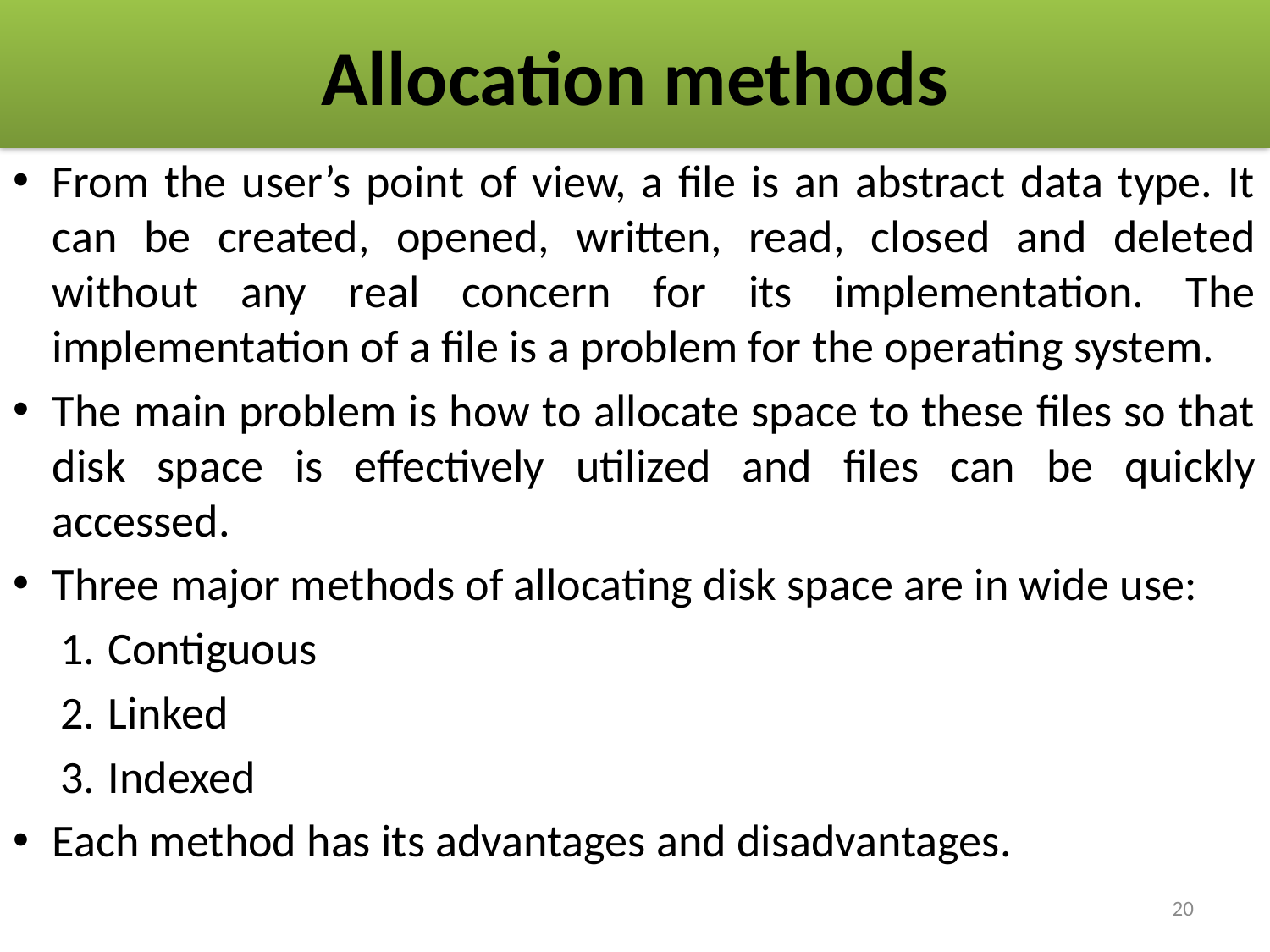

# Allocation methods
From the user’s point of view, a file is an abstract data type. It can be created, opened, written, read, closed and deleted without any real concern for its implementation. The implementation of a file is a problem for the operating system.
The main problem is how to allocate space to these files so that disk space is effectively utilized and files can be quickly accessed.
Three major methods of allocating disk space are in wide use:
Contiguous
Linked
Indexed
Each method has its advantages and disadvantages.

20